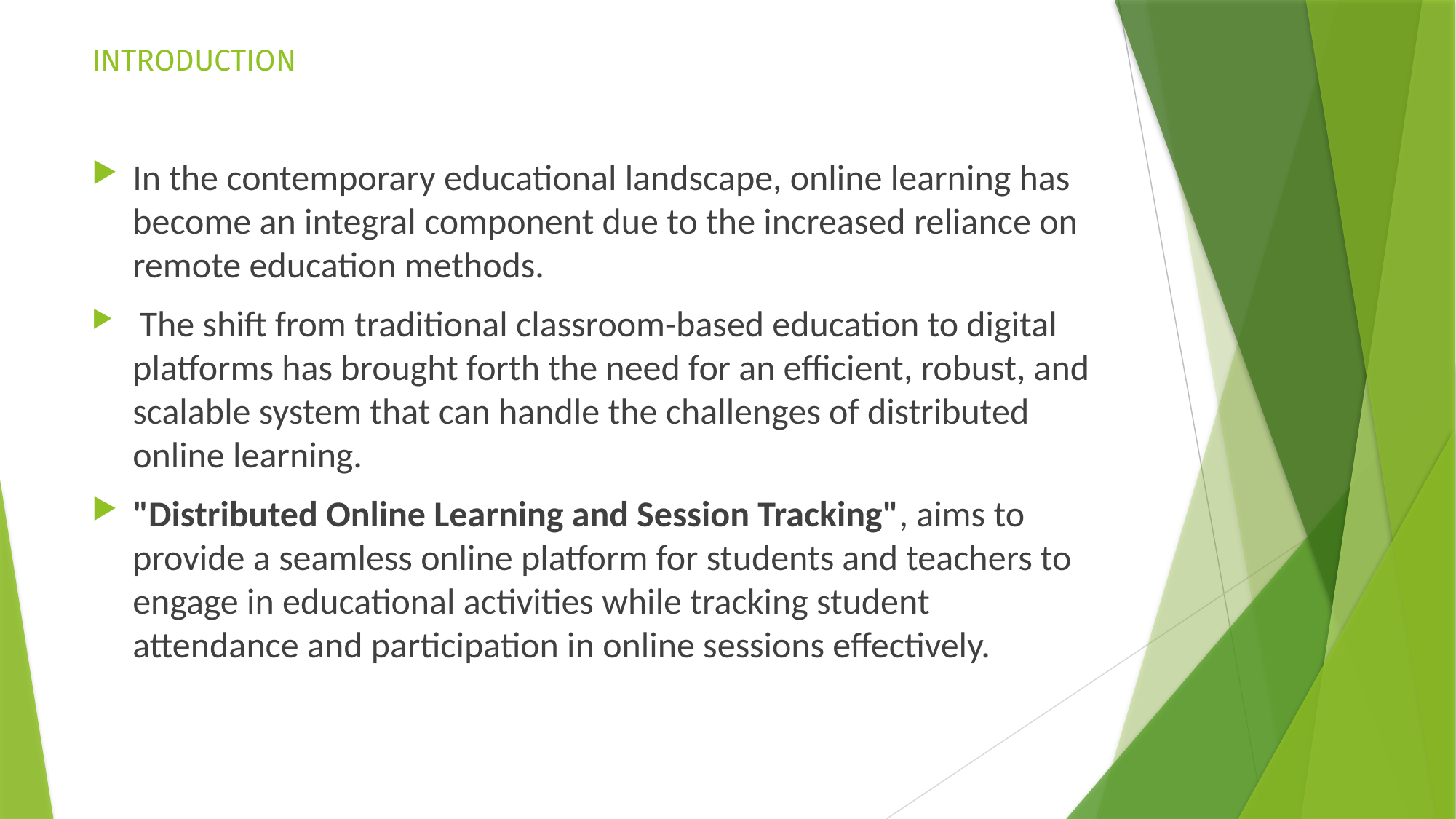

# INTRODUCTION
In the contemporary educational landscape, online learning has become an integral component due to the increased reliance on remote education methods.
 The shift from traditional classroom-based education to digital platforms has brought forth the need for an efficient, robust, and scalable system that can handle the challenges of distributed online learning.
"Distributed Online Learning and Session Tracking", aims to provide a seamless online platform for students and teachers to engage in educational activities while tracking student attendance and participation in online sessions effectively.